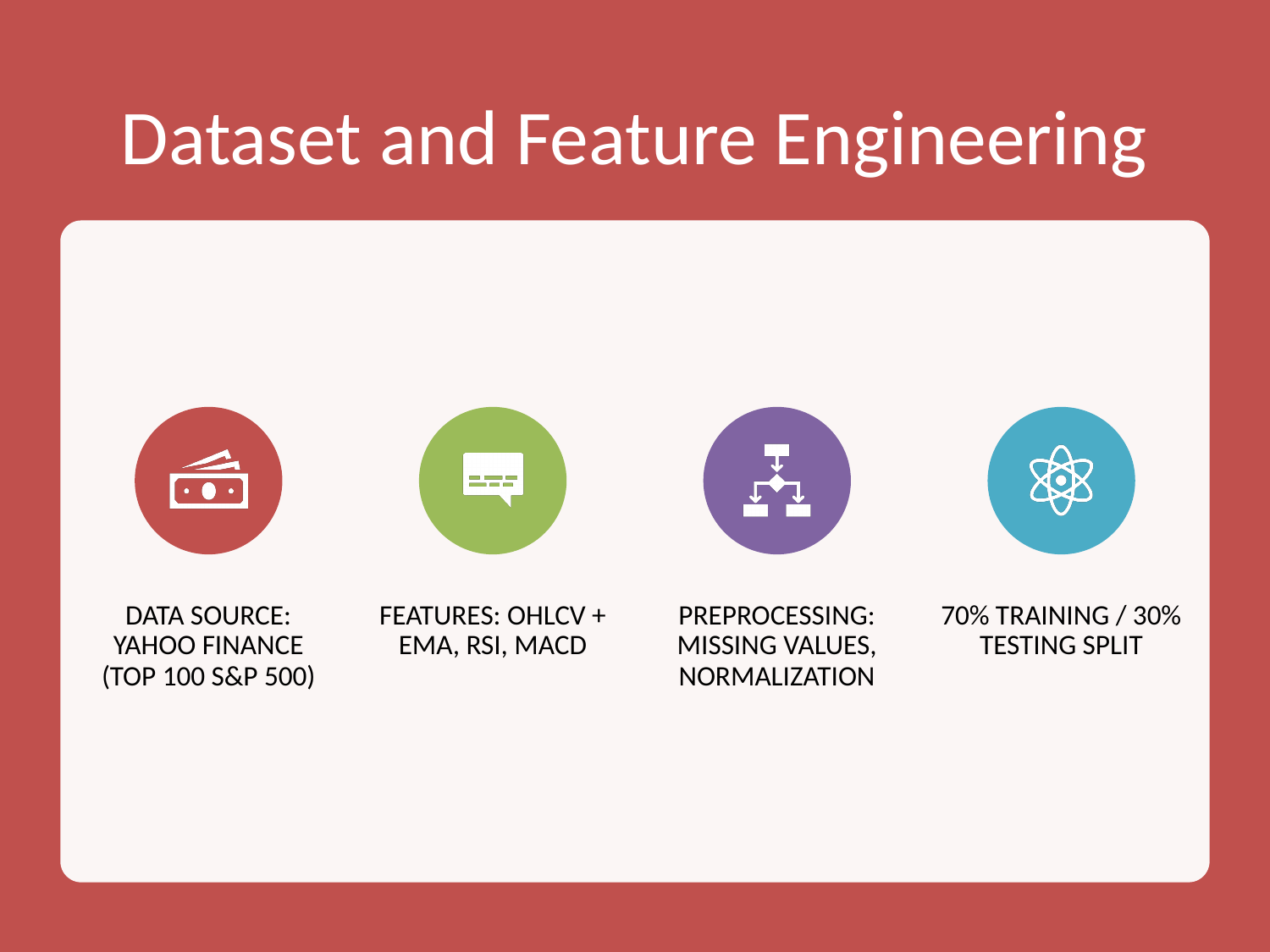

# Dataset and Feature Engineering

Data Source: Yahoo Finance (Top 100 S&P 500)
Features: OHLCV + EMA, RSI, MACD
Preprocessing: Missing values, Normalization
70% Training / 30% Testing split